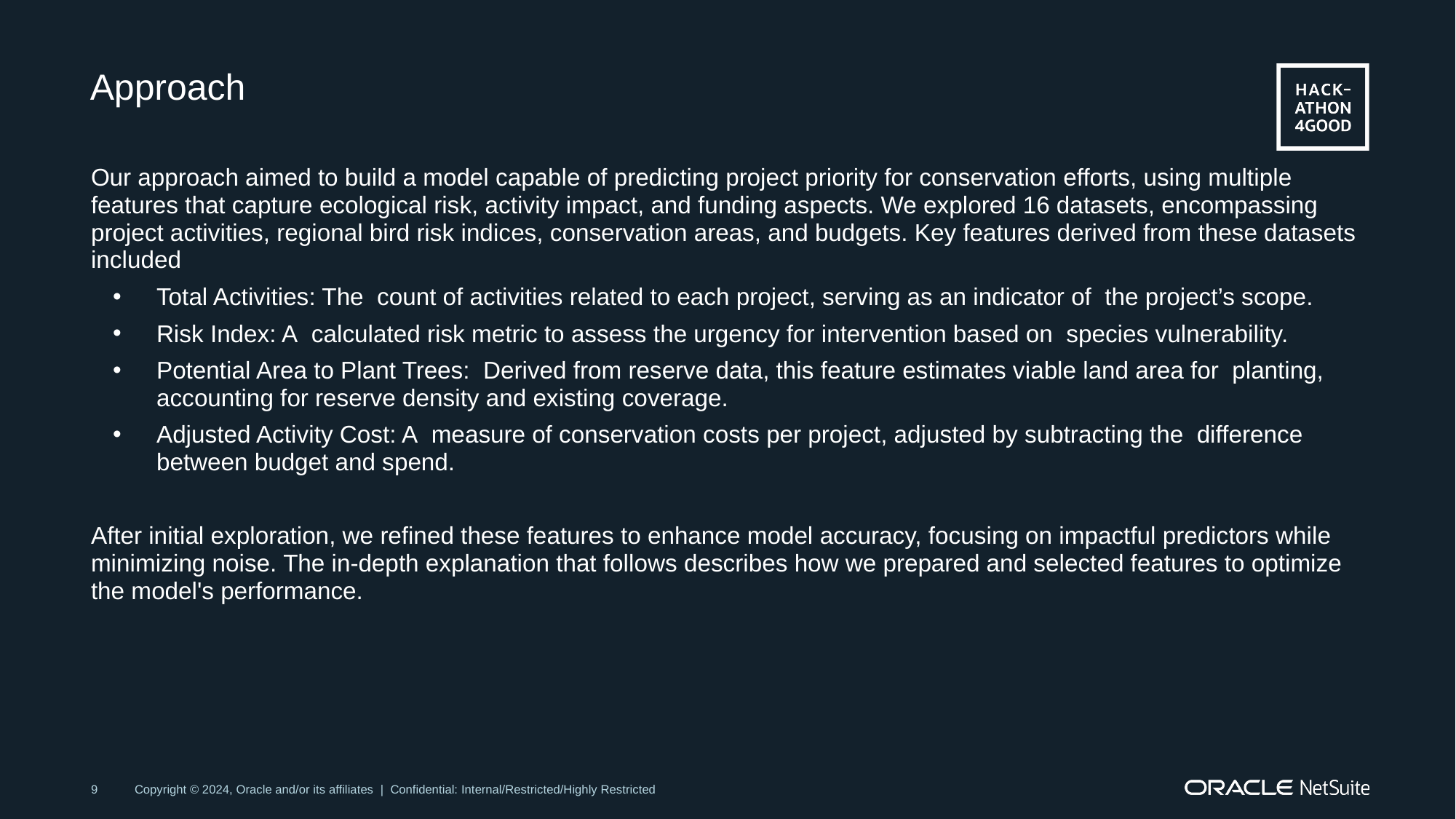

# Approach
Our approach aimed to build a model capable of predicting project priority for conservation efforts, using multiple features that capture ecological risk, activity impact, and funding aspects. We explored 16 datasets, encompassing project activities, regional bird risk indices, conservation areas, and budgets. Key features derived from these datasets included
Total Activities: The  count of activities related to each project, serving as an indicator of  the project’s scope.
Risk Index: A  calculated risk metric to assess the urgency for intervention based on  species vulnerability.
Potential Area to Plant Trees:  Derived from reserve data, this feature estimates viable land area for  planting, accounting for reserve density and existing coverage.
Adjusted Activity Cost: A  measure of conservation costs per project, adjusted by subtracting the  difference between budget and spend.

After initial exploration, we refined these features to enhance model accuracy, focusing on impactful predictors while minimizing noise. The in-depth explanation that follows describes how we prepared and selected features to optimize the model's performance.
9